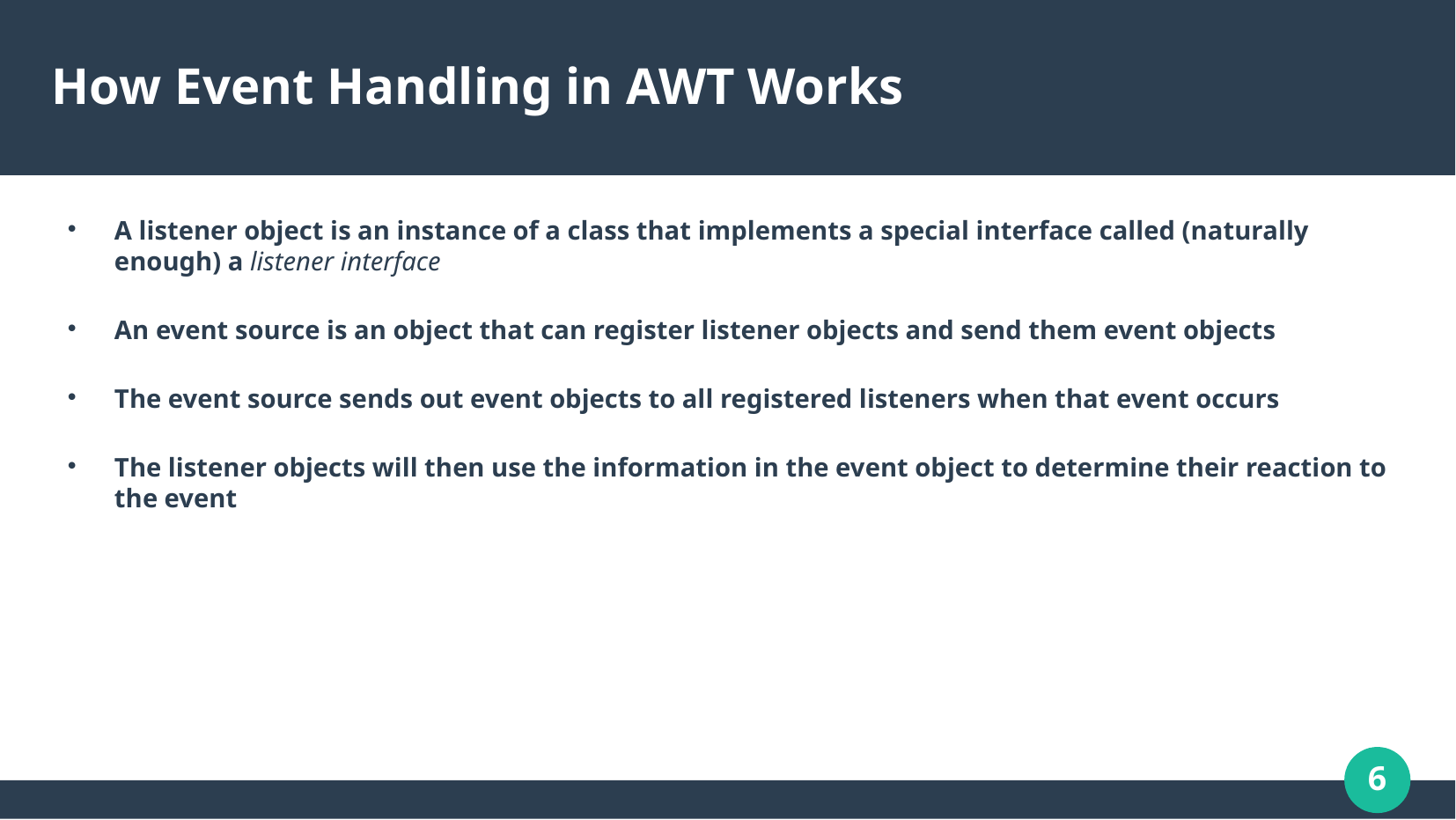

# How Event Handling in AWT Works
A listener object is an instance of a class that implements a special interface called (naturally enough) a listener interface
An event source is an object that can register listener objects and send them event objects
The event source sends out event objects to all registered listeners when that event occurs
The listener objects will then use the information in the event object to determine their reaction to the event